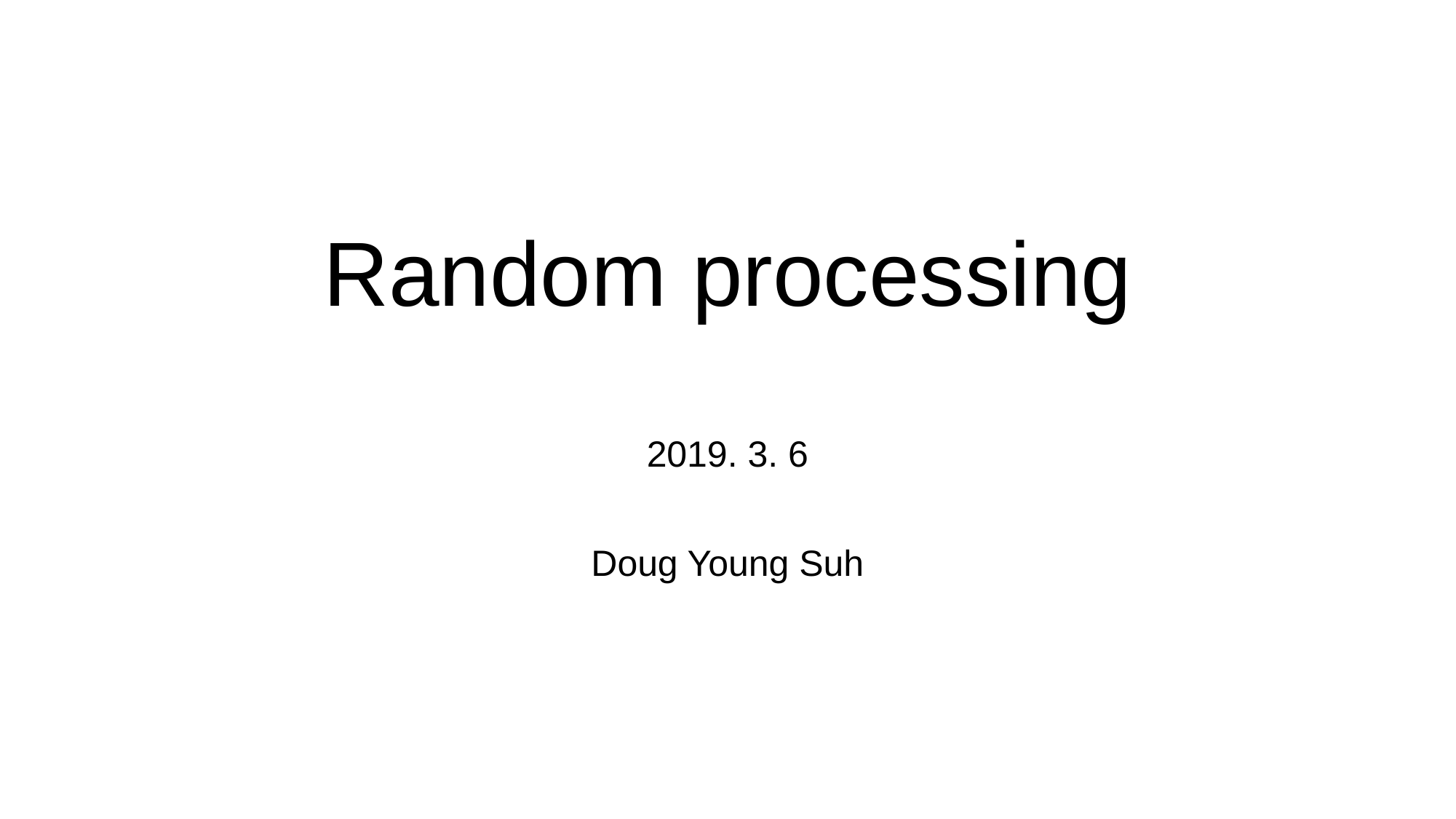

# Random processing
2019. 3. 6

Doug Young Suh